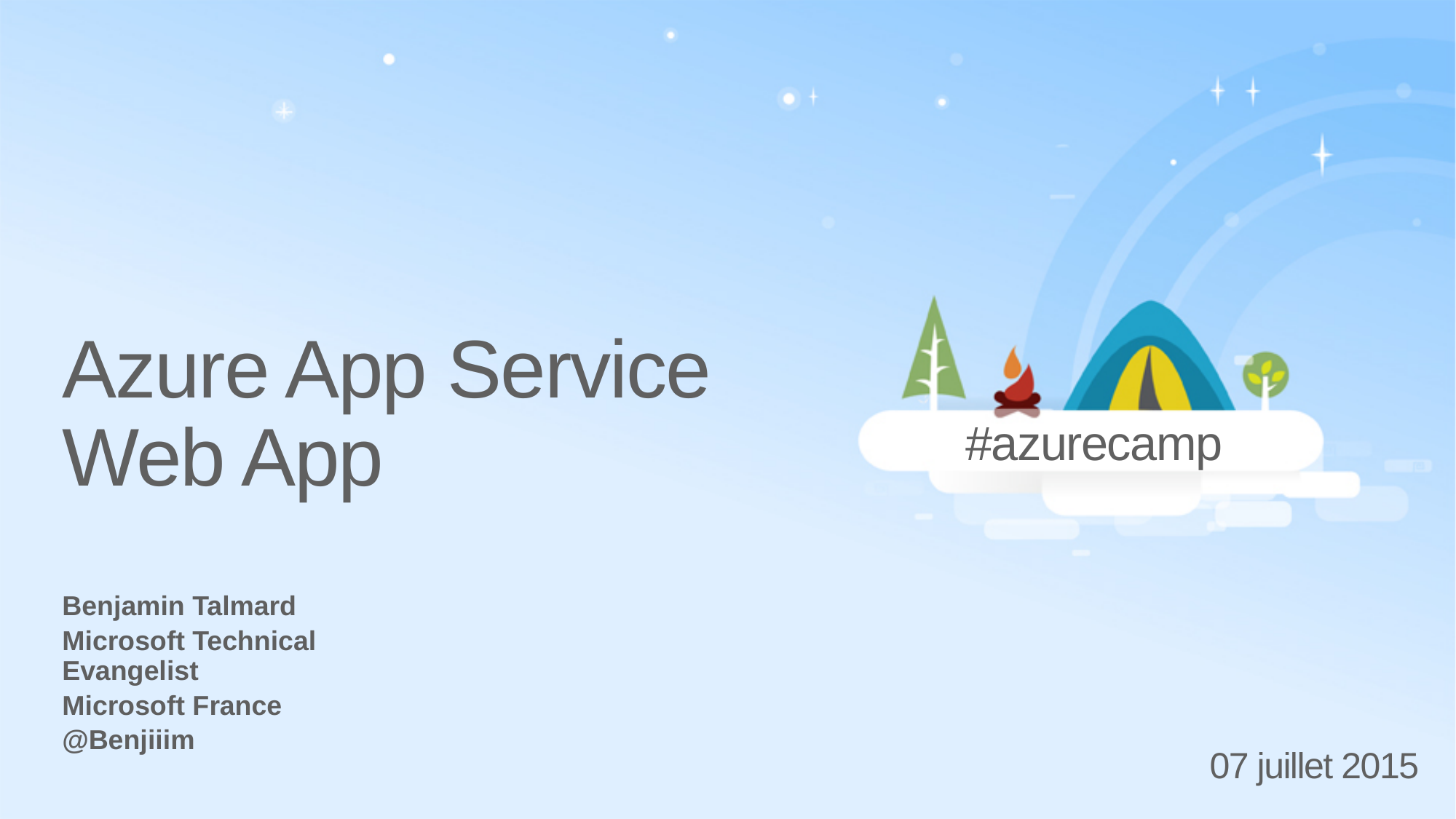

# Azure App Service Web App
Benjamin Talmard
Microsoft Technical Evangelist
Microsoft France
@Benjiiim